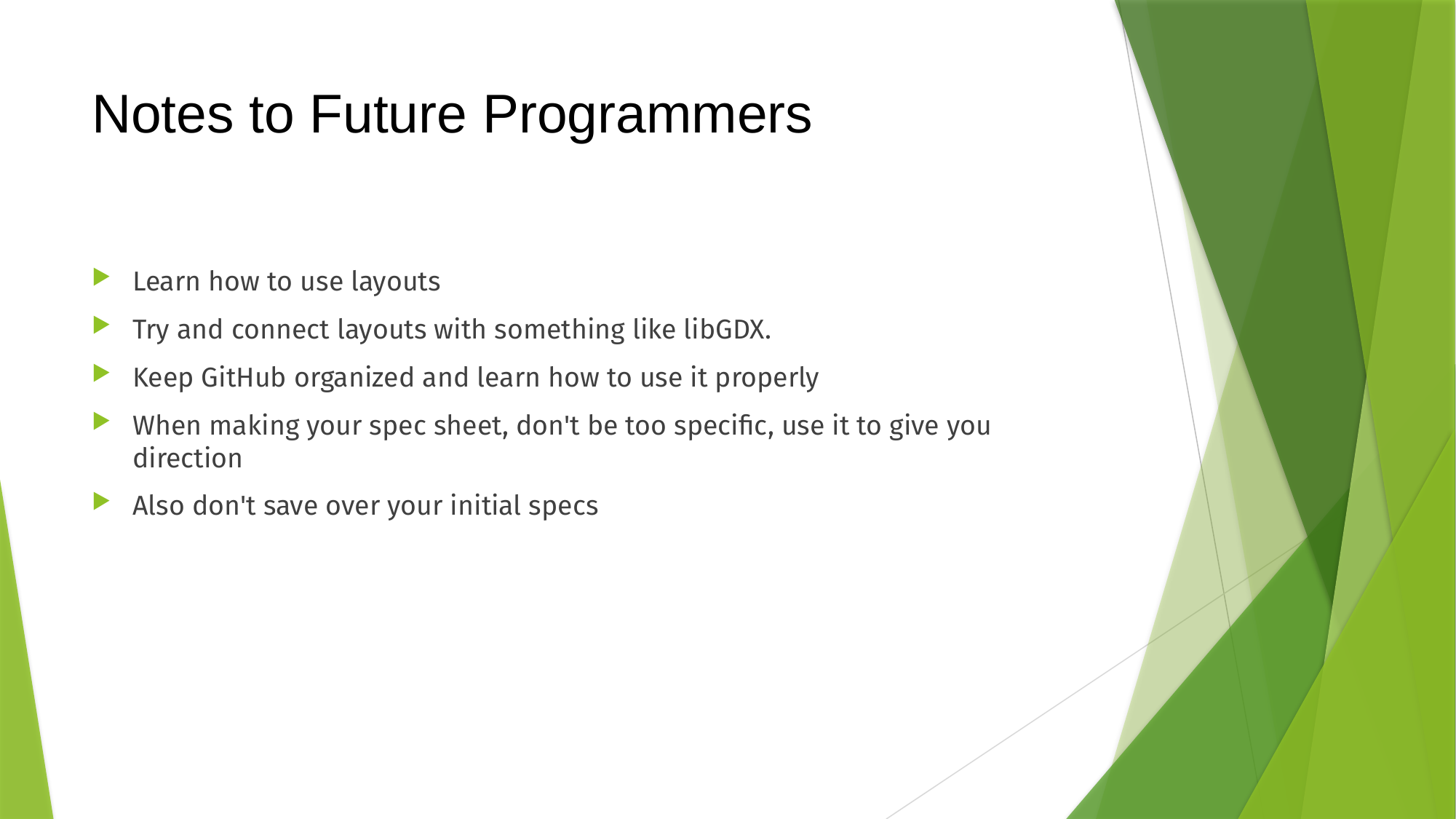

# Notes to Future Programmers
Learn how to use layouts
Try and connect layouts with something like libGDX.
Keep GitHub organized and learn how to use it properly
When making your spec sheet, don't be too specific, use it to give you direction
Also don't save over your initial specs